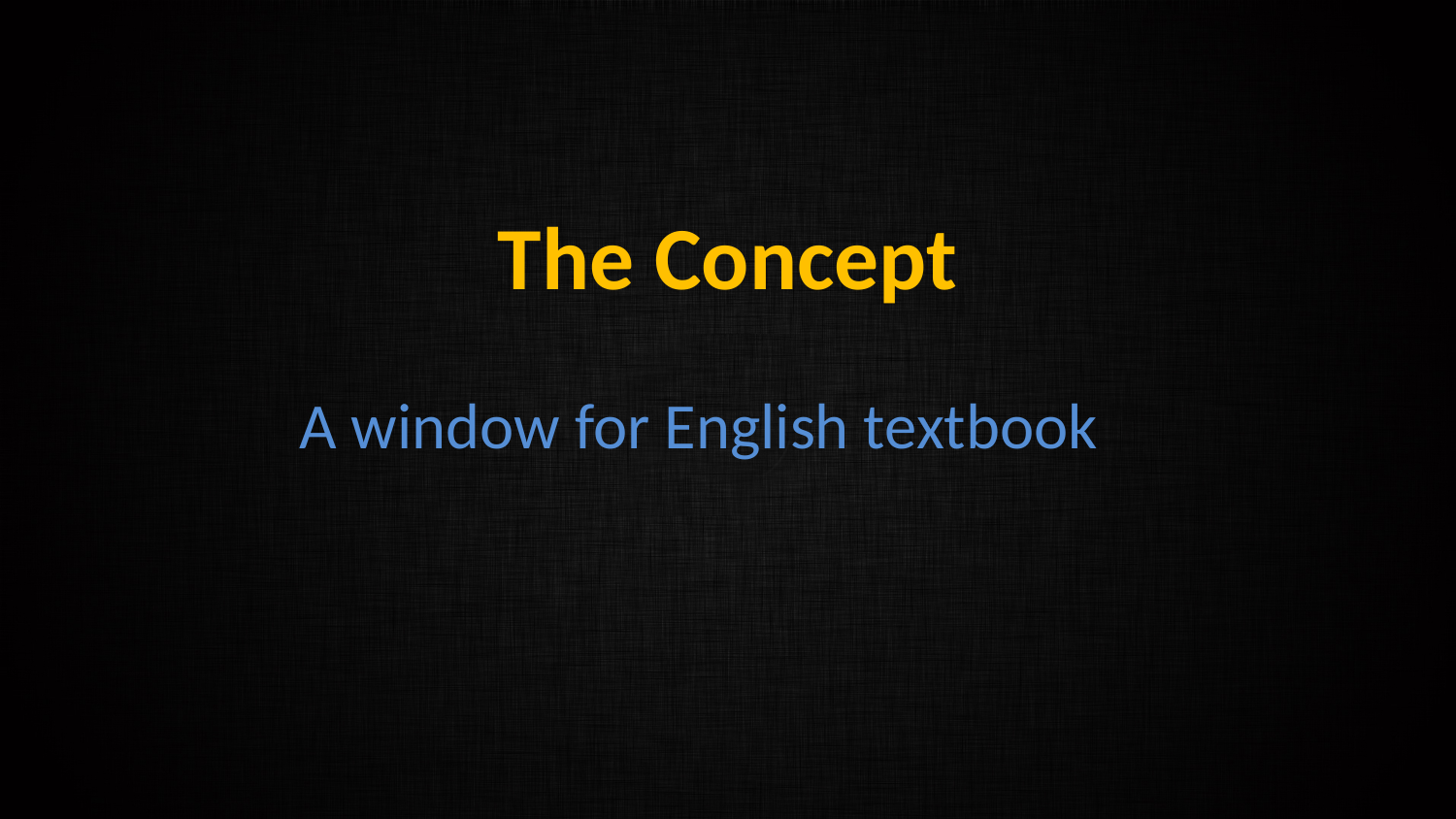

# The Concept
A window for English textbook